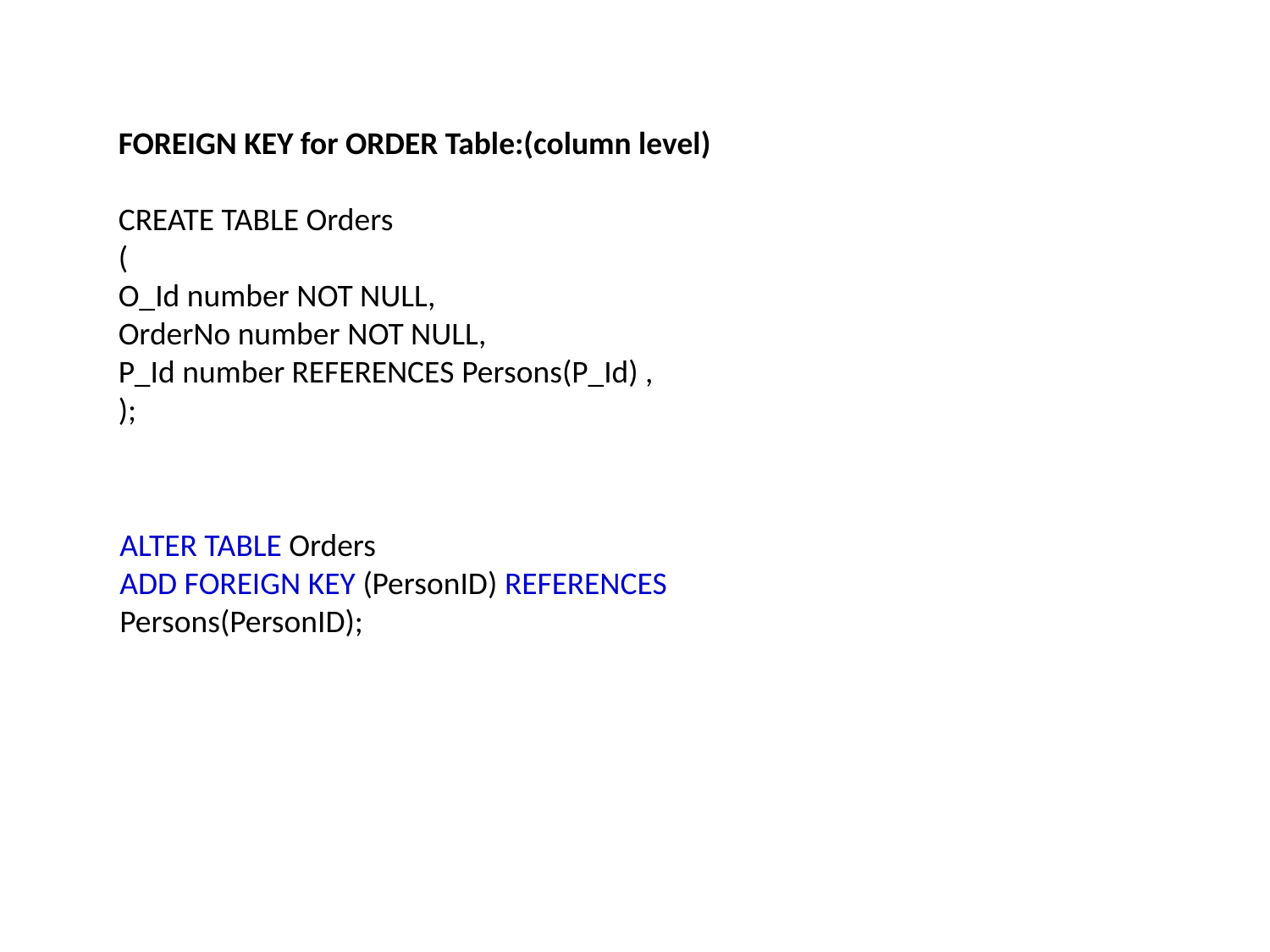

FOREIGN KEY for ORDER Table:(column level)

CREATE TABLE Orders
(
O_Id number NOT NULL,
OrderNo number NOT NULL,
P_Id number REFERENCES Persons(P_Id) ,
);
ALTER TABLE Orders
ADD FOREIGN KEY (PersonID) REFERENCES Persons(PersonID);